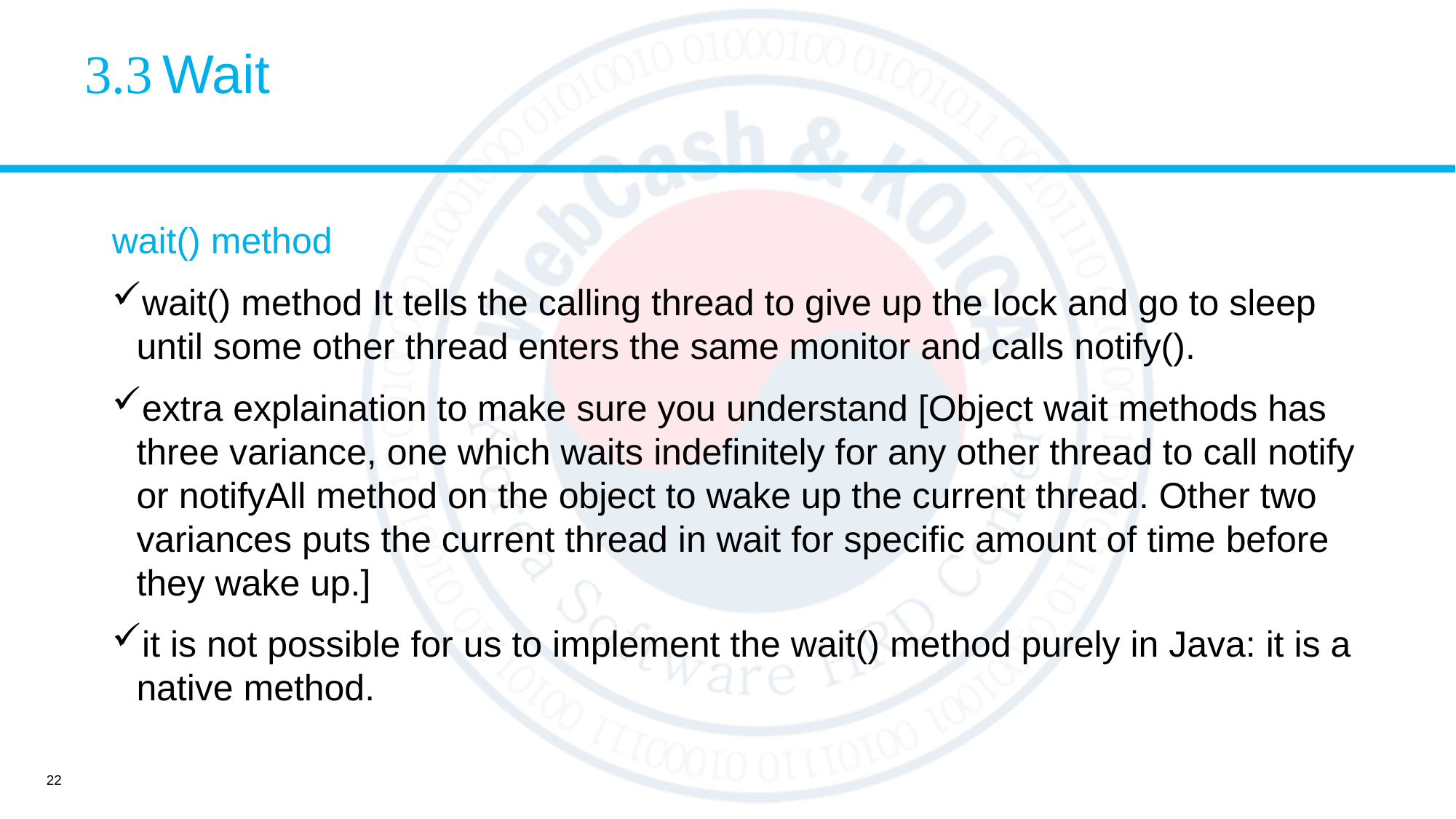

# 3.3 Wait
wait() method
wait() method It tells the calling thread to give up the lock and go to sleep until some other thread enters the same monitor and calls notify().
extra explaination to make sure you understand [Object wait methods has three variance, one which waits indefinitely for any other thread to call notify or notifyAll method on the object to wake up the current thread. Other two variances puts the current thread in wait for specific amount of time before they wake up.]
it is not possible for us to implement the wait() method purely in Java: it is a native method.
22